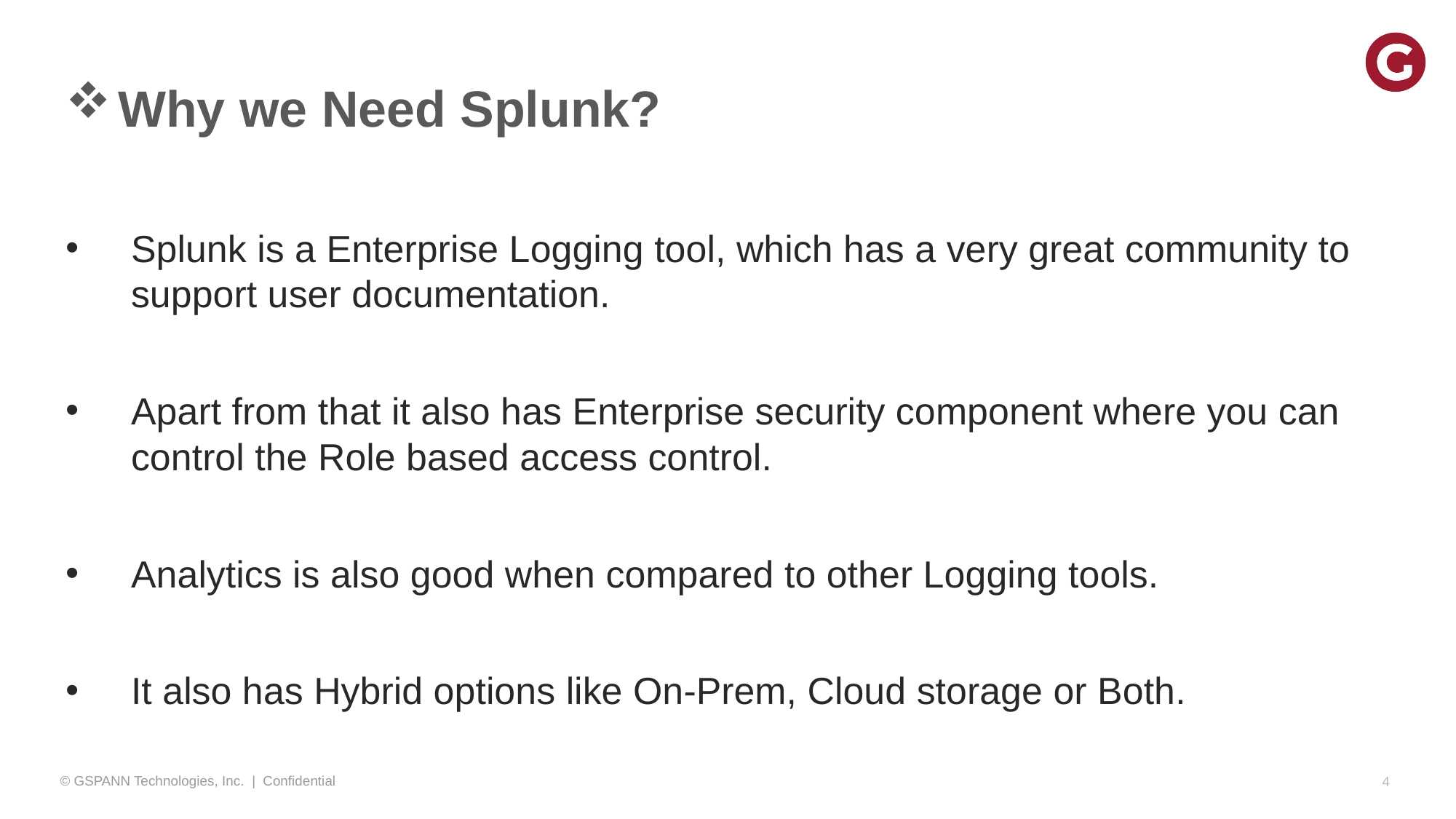

Why we Need Splunk?

Splunk is a Enterprise Logging tool, which has a very great community to support user documentation.

Apart from that it also has Enterprise security component where you can control the Role based access control.

Analytics is also good when compared to other Logging tools.

It also has Hybrid options like On-Prem, Cloud storage or Both.
4